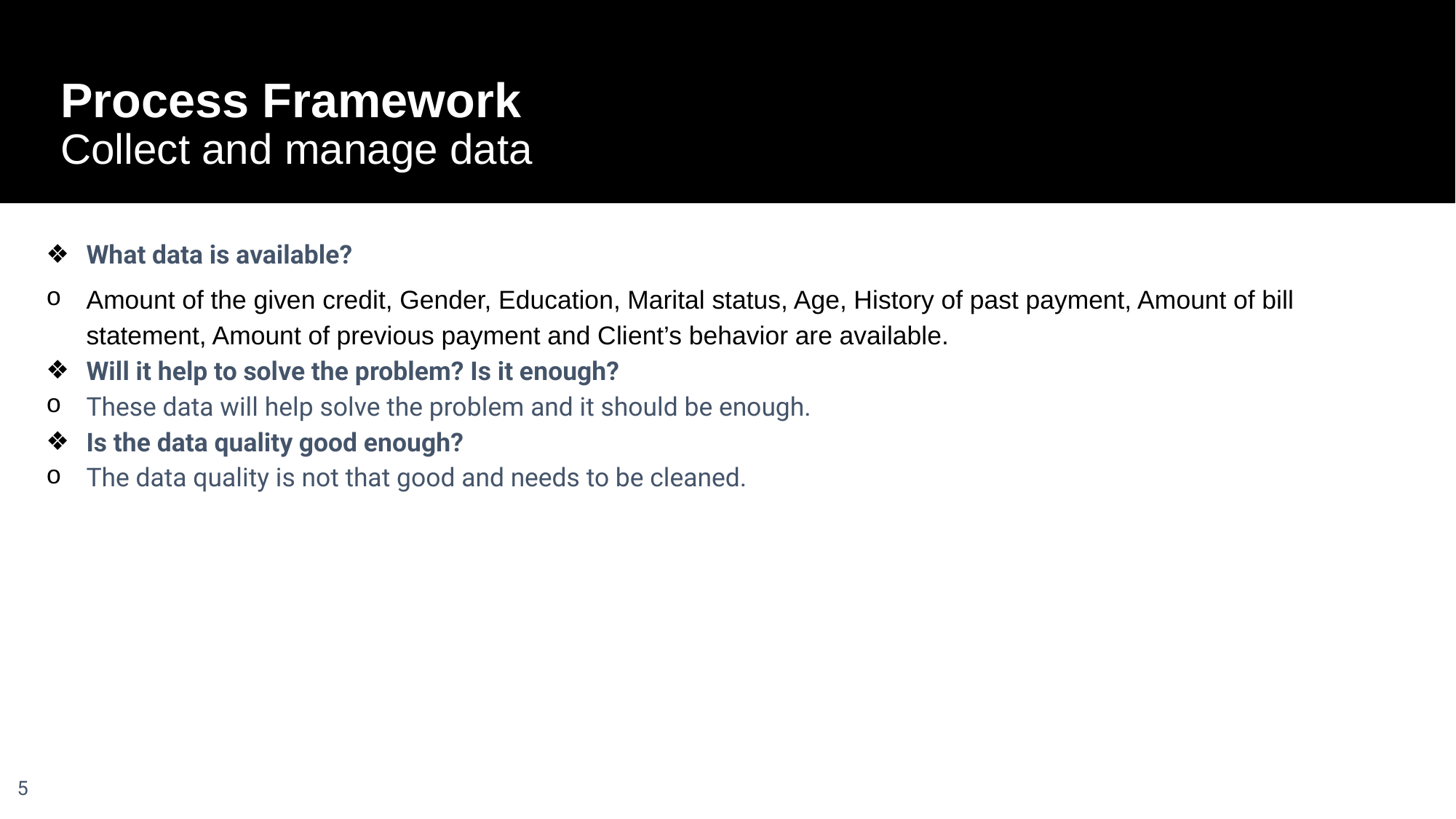

# Process Framework
Collect and manage data
What data is available?
Amount of the given credit, Gender, Education, Marital status, Age, History of past payment, Amount of bill statement, Amount of previous payment and Client’s behavior are available.
Will it help to solve the problem? Is it enough?
These data will help solve the problem and it should be enough.
Is the data quality good enough?
The data quality is not that good and needs to be cleaned.

5